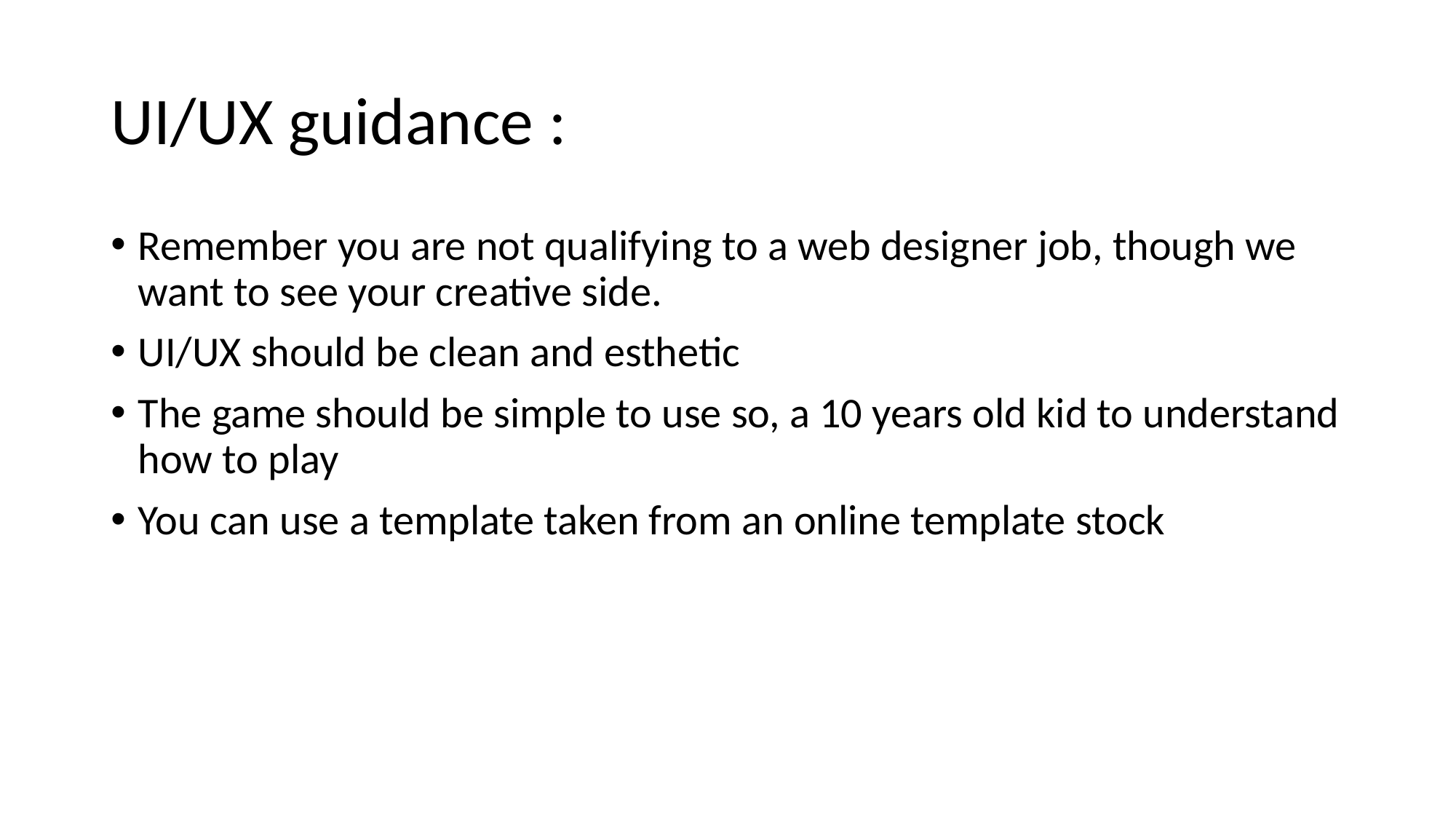

# UI/UX guidance :
Remember you are not qualifying to a web designer job, though we want to see your creative side.
UI/UX should be clean and esthetic
The game should be simple to use so, a 10 years old kid to understand how to play
You can use a template taken from an online template stock